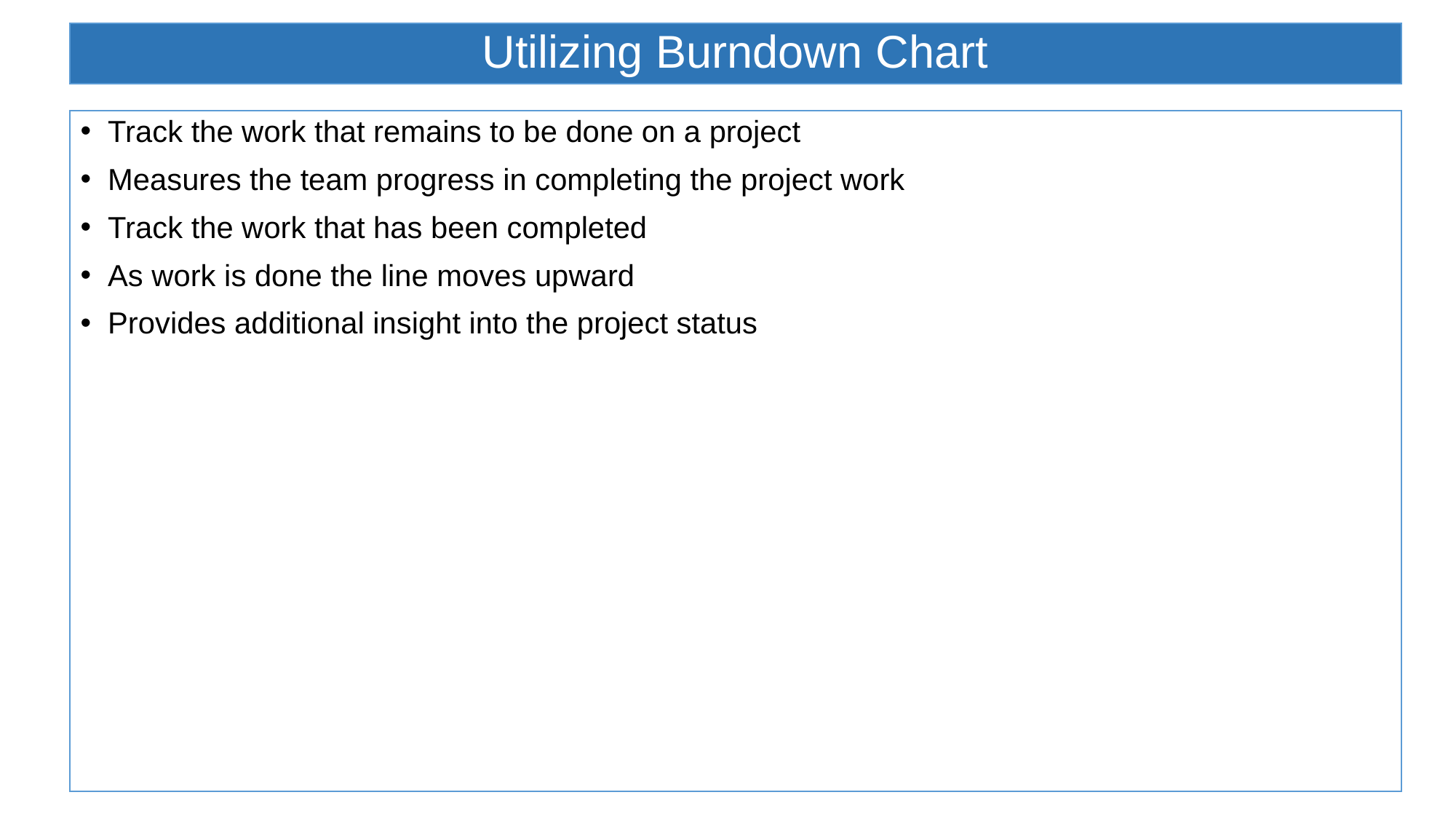

# Utilizing Burndown Chart
Track the work that remains to be done on a project
Measures the team progress in completing the project work
Track the work that has been completed
As work is done the line moves upward
Provides additional insight into the project status